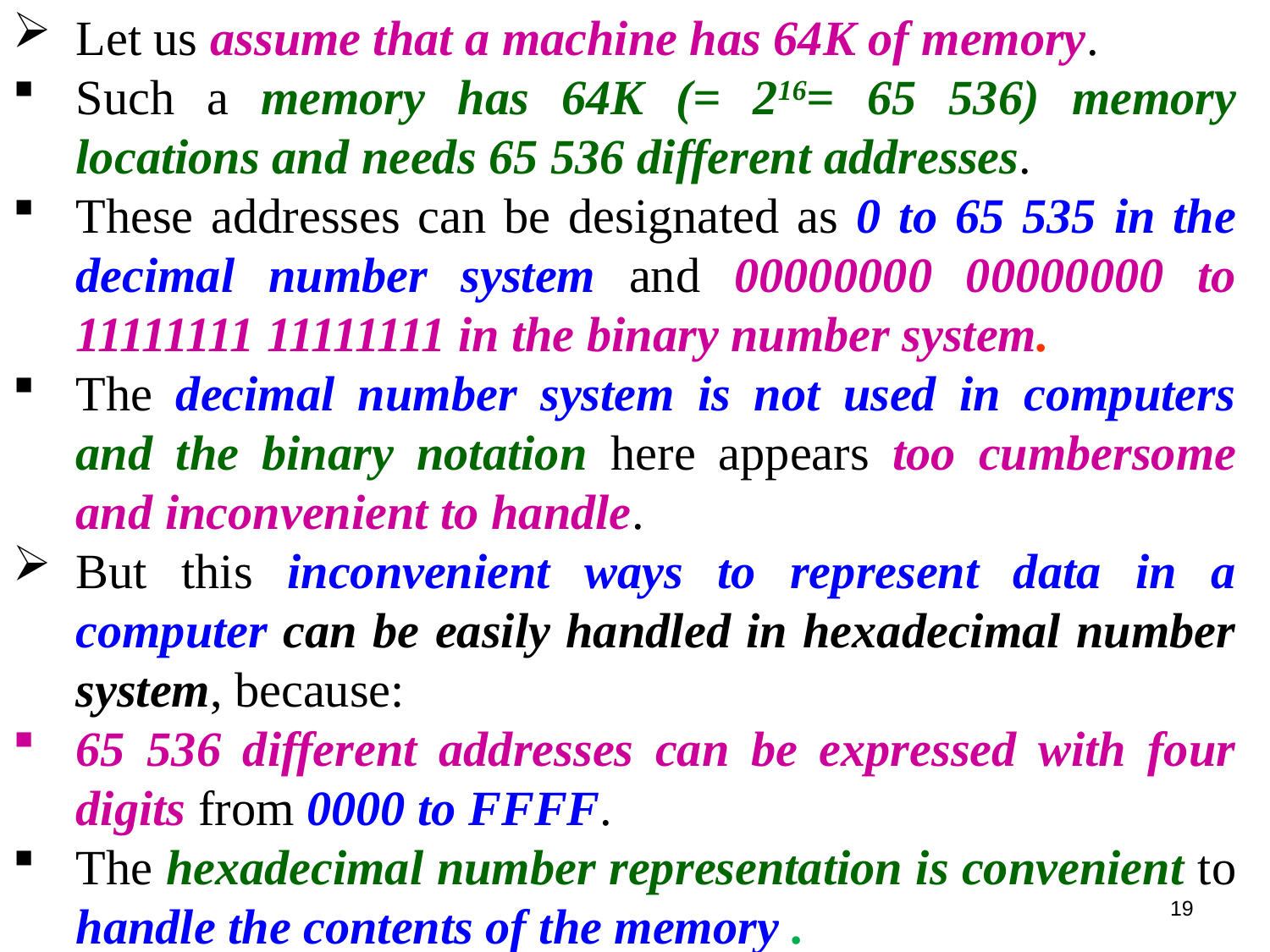

Let us assume that a machine has 64K of memory.
Such a memory has 64K (= 216= 65 536) memory locations and needs 65 536 different addresses.
These addresses can be designated as 0 to 65 535 in the decimal number system and 00000000 00000000 to 11111111 11111111 in the binary number system.
The decimal number system is not used in computers and the binary notation here appears too cumbersome and inconvenient to handle.
But this inconvenient ways to represent data in a computer can be easily handled in hexadecimal number system, because:
65 536 different addresses can be expressed with four digits from 0000 to FFFF.
The hexadecimal number representation is convenient to handle the contents of the memory .

19